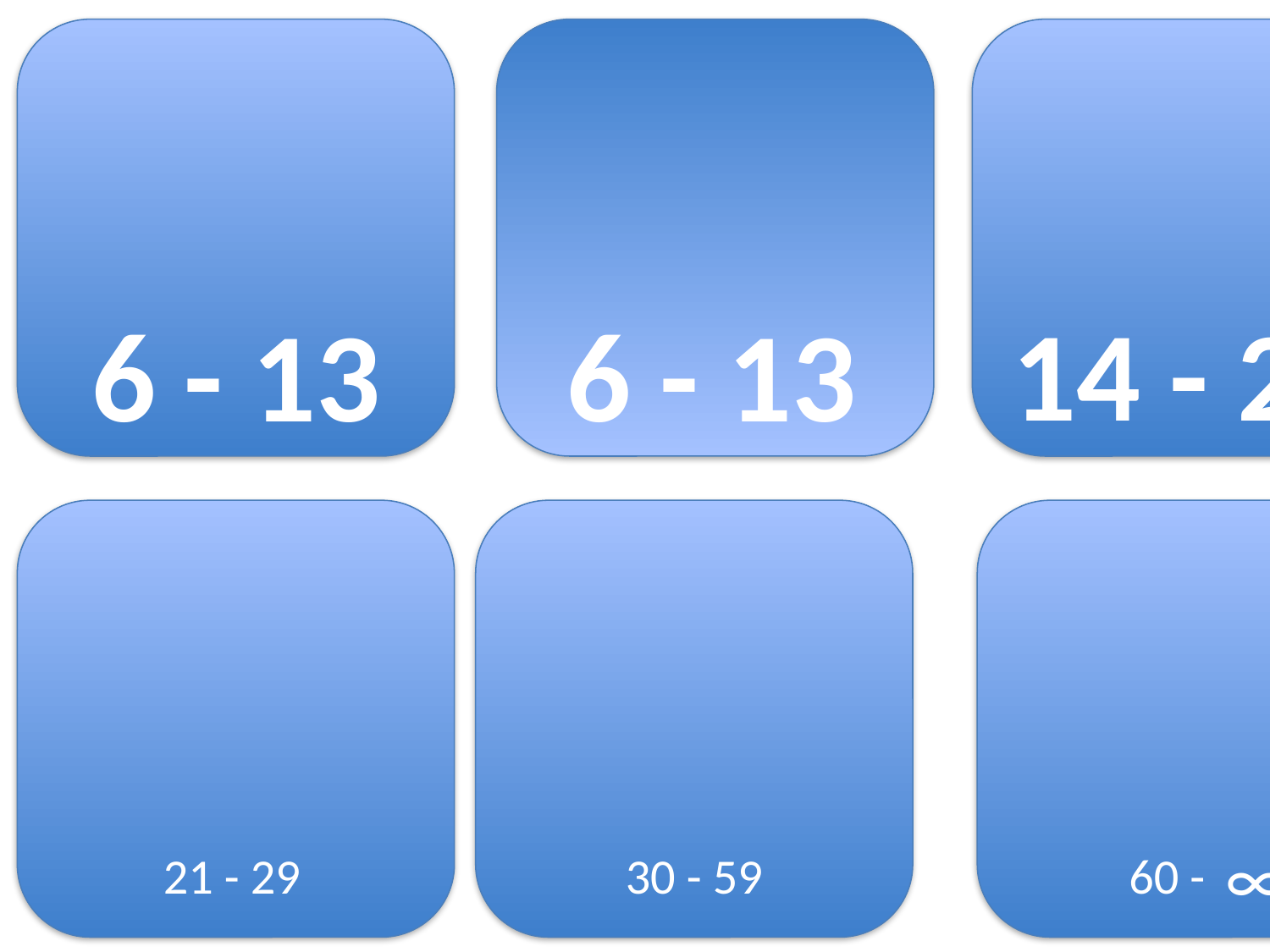

14 - 20
6 - 13
6 - 13
6 - 13

∞
21 - 29
30 - 59
60 -